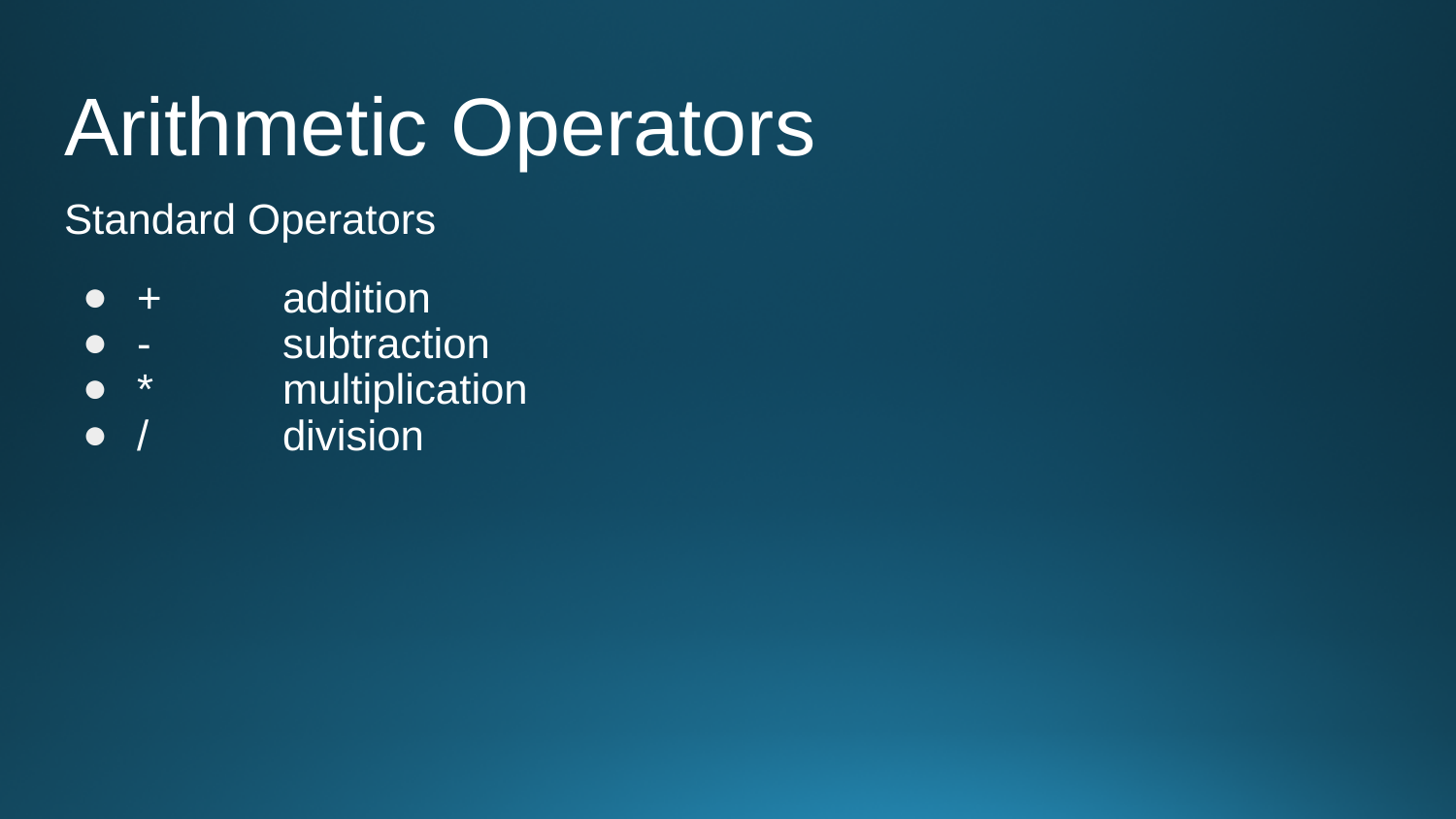

# Arithmetic Operators
Standard Operators
+ 	addition
- 	subtraction
* 	multiplication
/ 	division